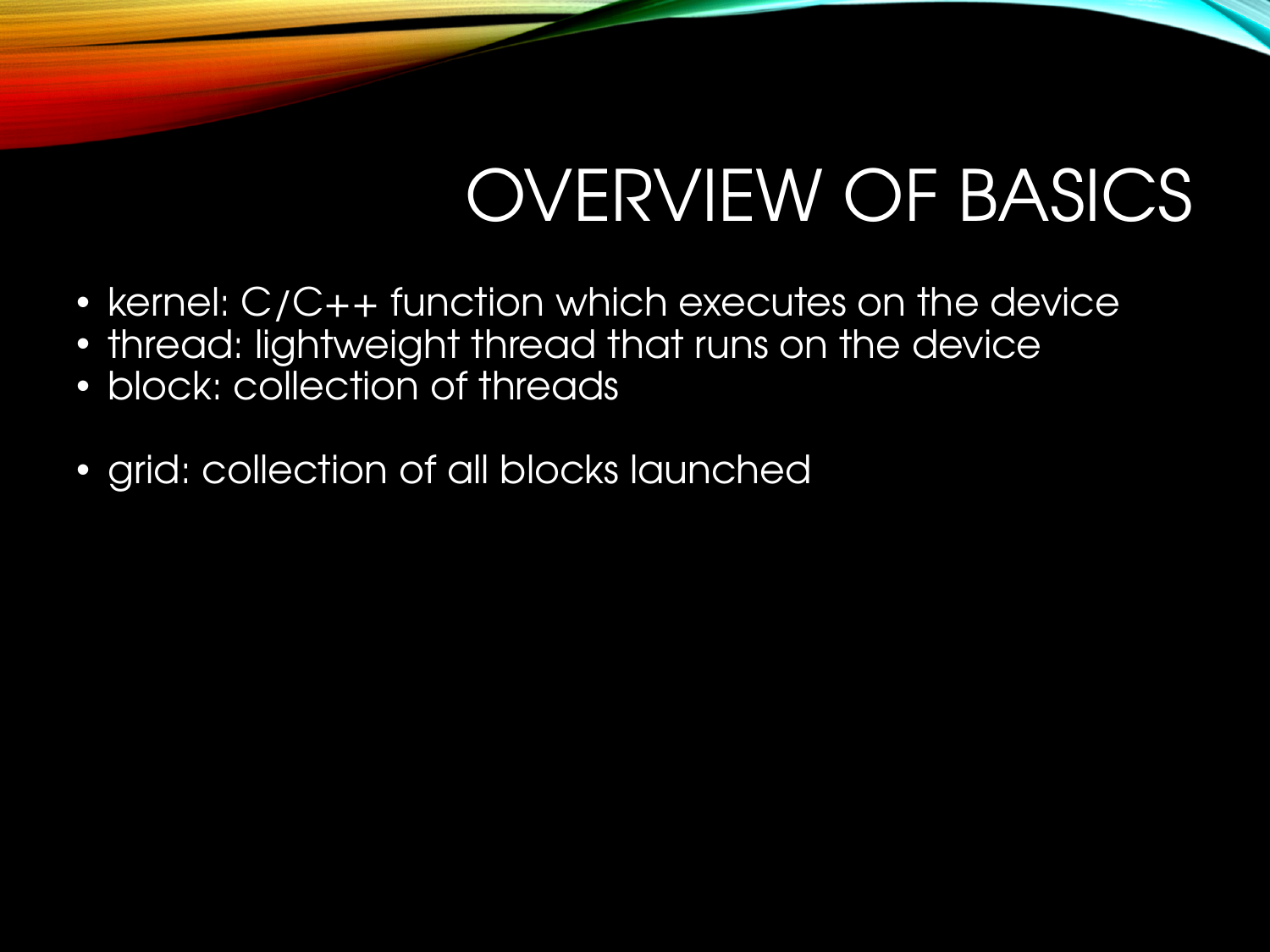

# Overview of Basics
kernel: C/C++ function which executes on the device
thread: lightweight thread that runs on the device
block: collection of threads

grid: collection of all blocks launched